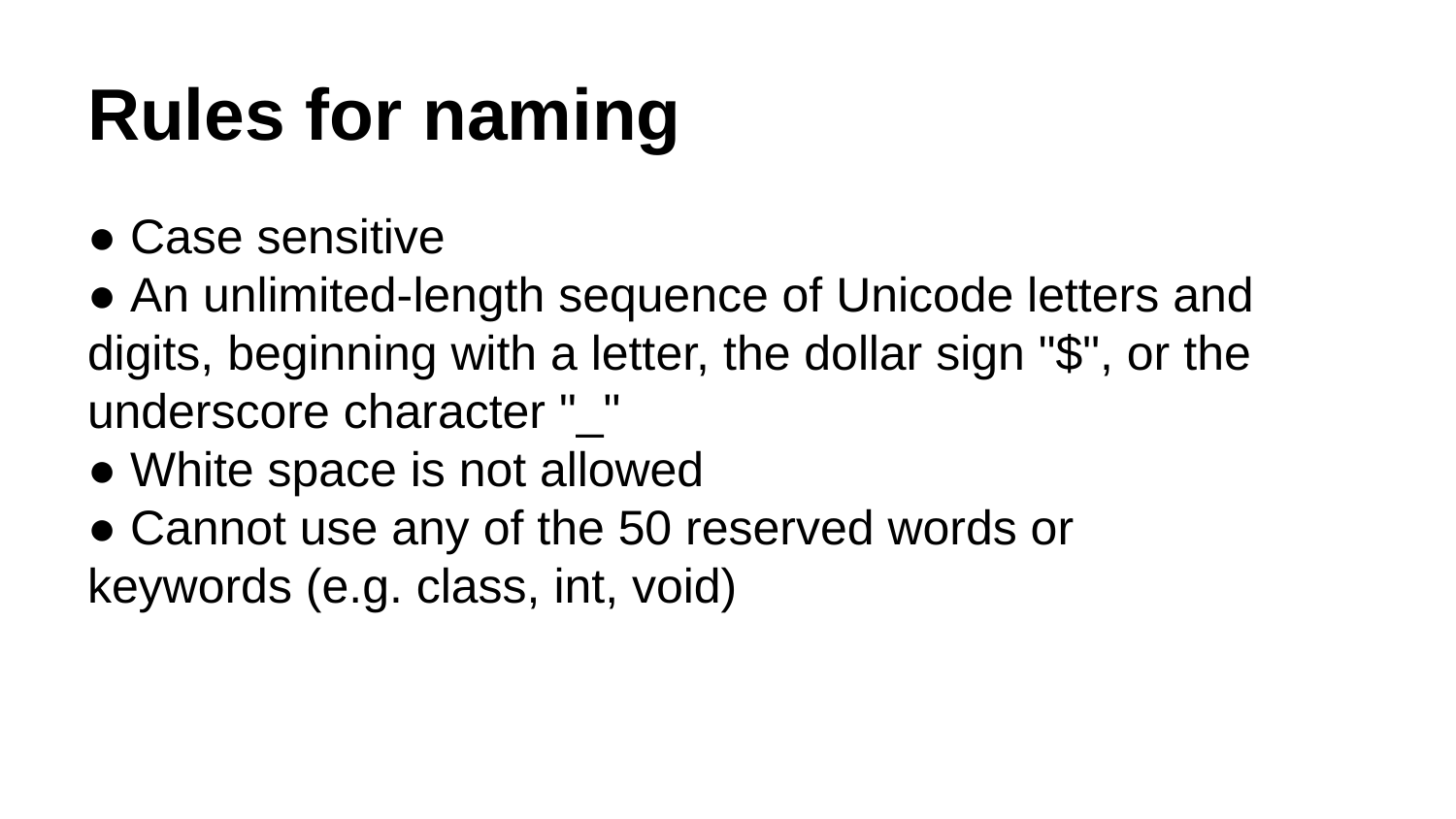

# Rules for naming
● Case sensitive
● An unlimited-length sequence of Unicode letters and digits, beginning with a letter, the dollar sign "$", or the underscore character "_"
● White space is not allowed
● Cannot use any of the 50 reserved words or
keywords (e.g. class, int, void)